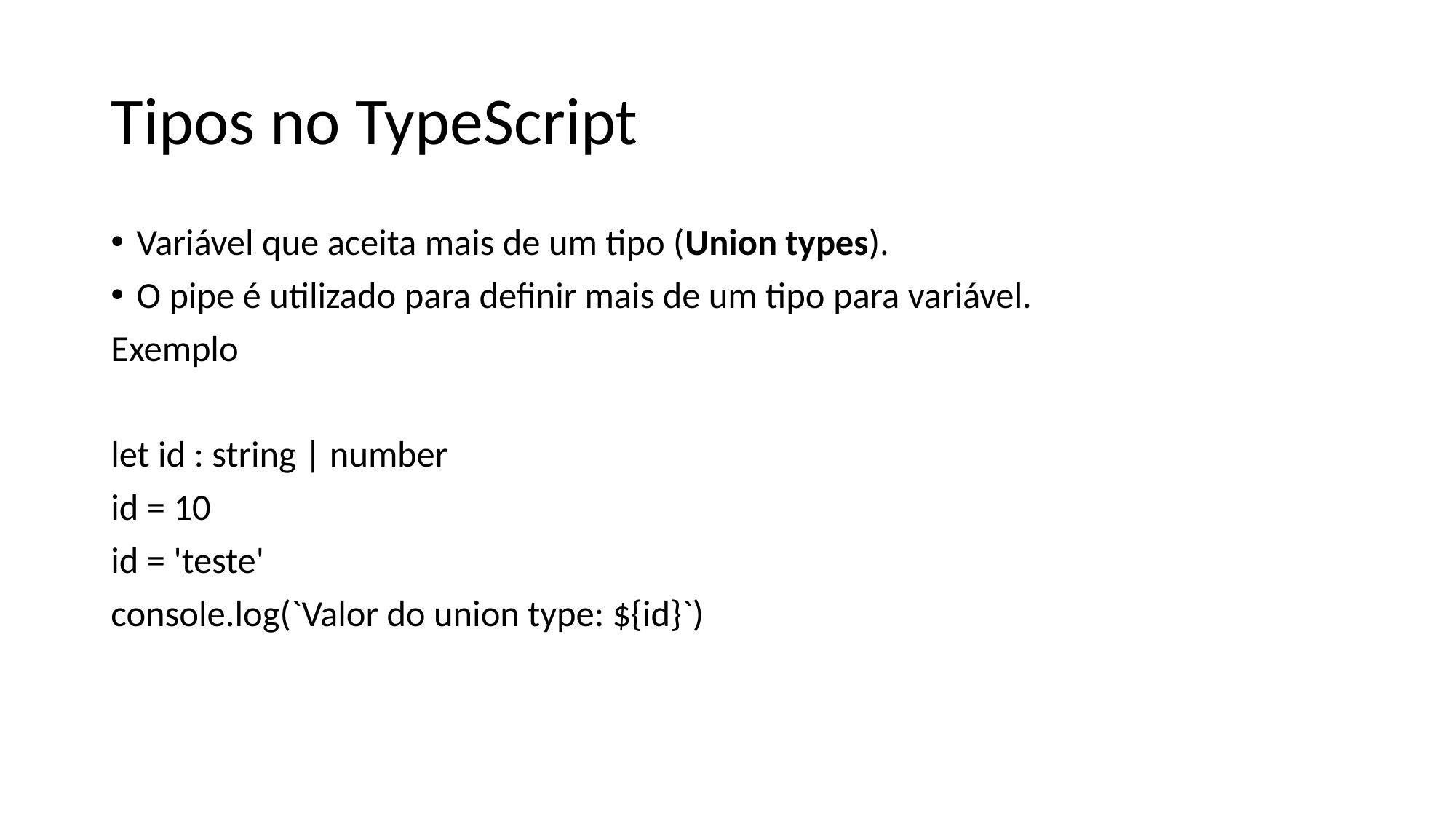

# Tipos no TypeScript
Variável que aceita mais de um tipo (Union types).
O pipe é utilizado para definir mais de um tipo para variável.
Exemplo

let id : string | number
id = 10
id = 'teste'
console.log(`Valor do union type: ${id}`)